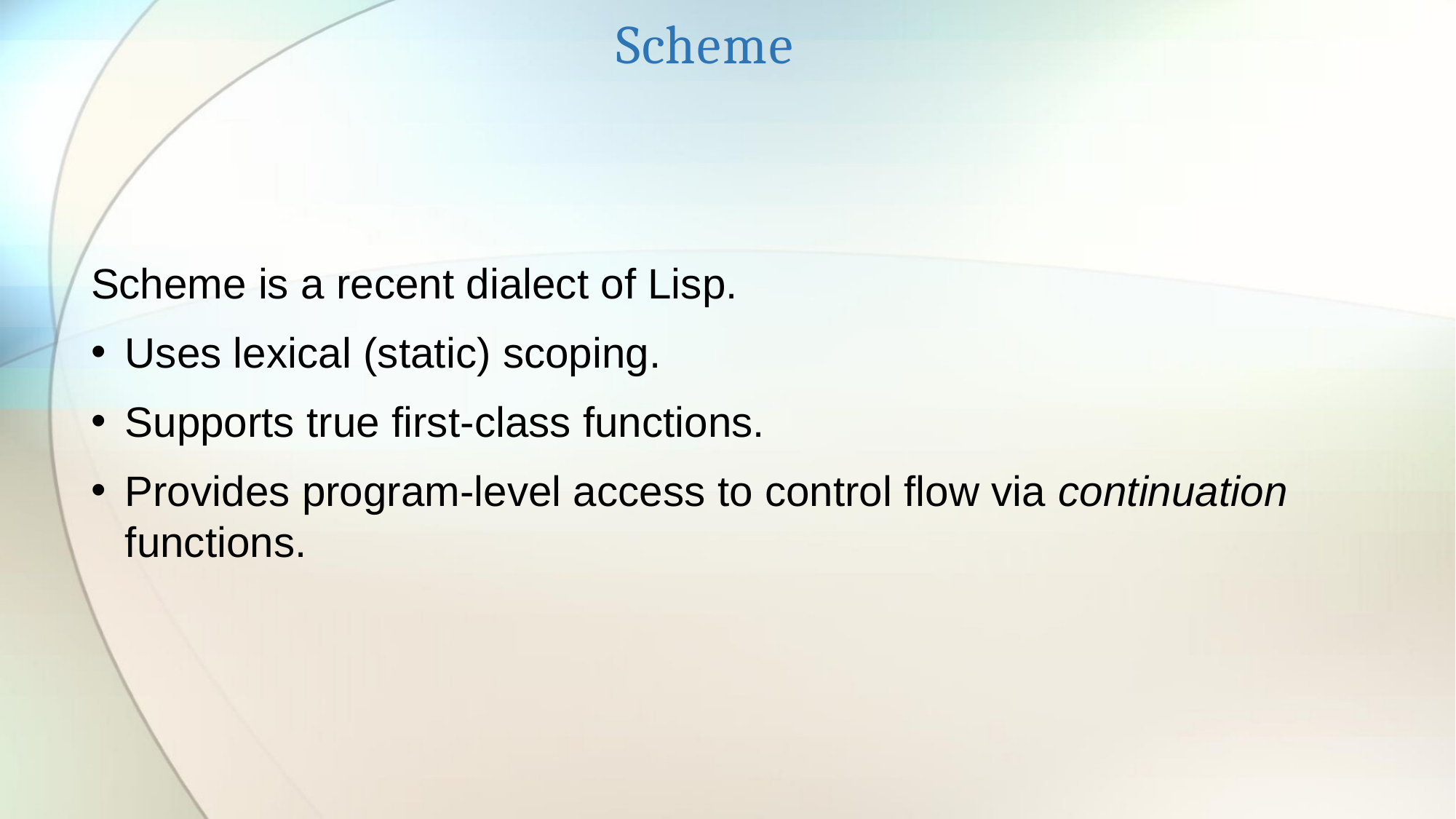

Scheme
Scheme is a recent dialect of Lisp.
Uses lexical (static) scoping.
Supports true first-class functions.
Provides program-level access to control flow via continuation functions.